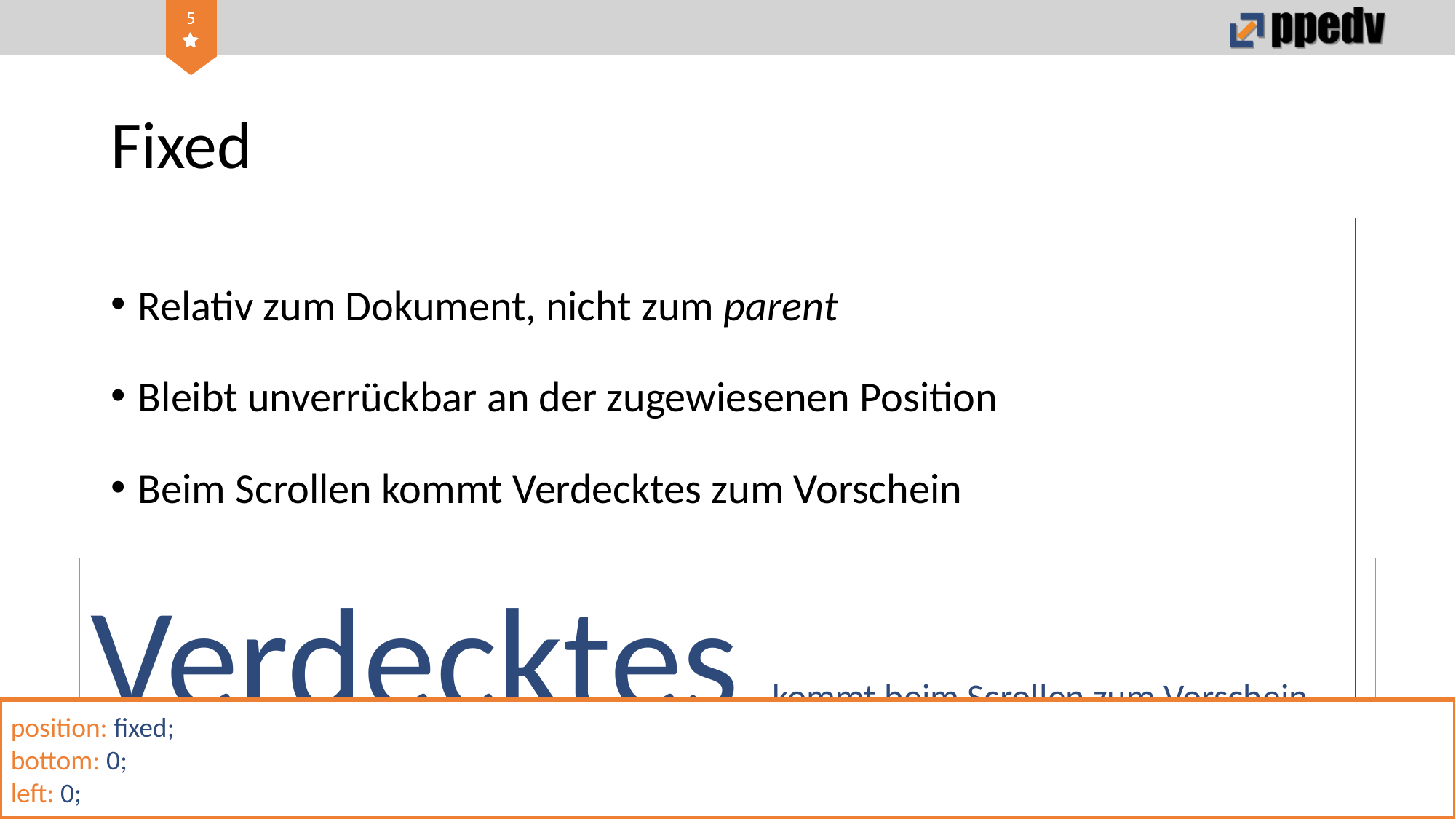

# Fixed
Relativ zum Dokument, nicht zum parent
Bleibt unverrückbar an der zugewiesenen Position
Beim Scrollen kommt Verdecktes zum Vorschein
Verdecktes kommt beim Scrollen zum Vorschein.
position: fixed;
bottom: 0;
left: 0;
112